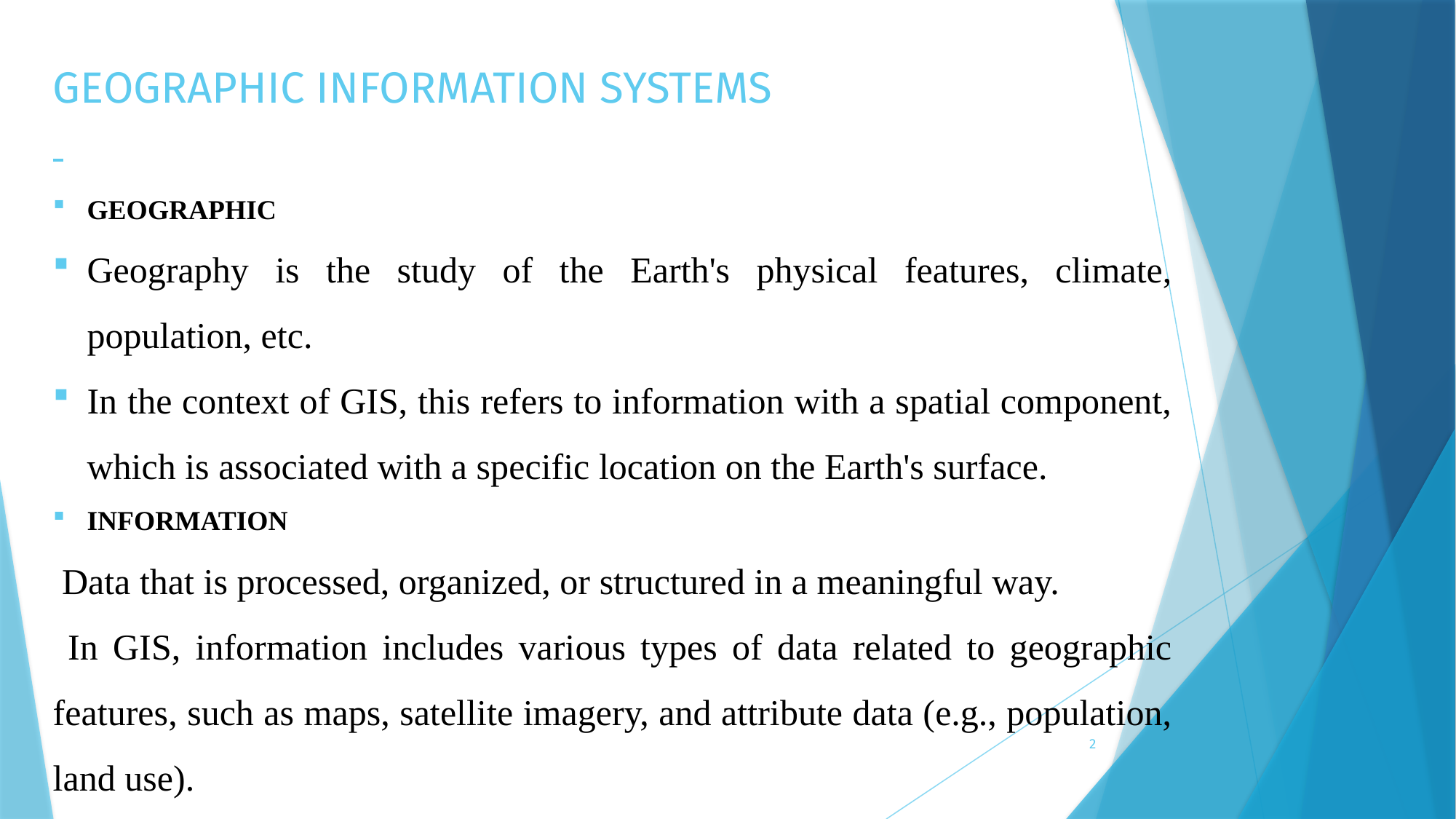

# GEOGRAPHIC INFORMATION SYSTEMS
GEOGRAPHIC
Geography is the study of the Earth's physical features, climate, population, etc.
In the context of GIS, this refers to information with a spatial component, which is associated with a specific location on the Earth's surface.
INFORMATION
 Data that is processed, organized, or structured in a meaningful way.
 In GIS, information includes various types of data related to geographic features, such as maps, satellite imagery, and attribute data (e.g., population, land use).

2